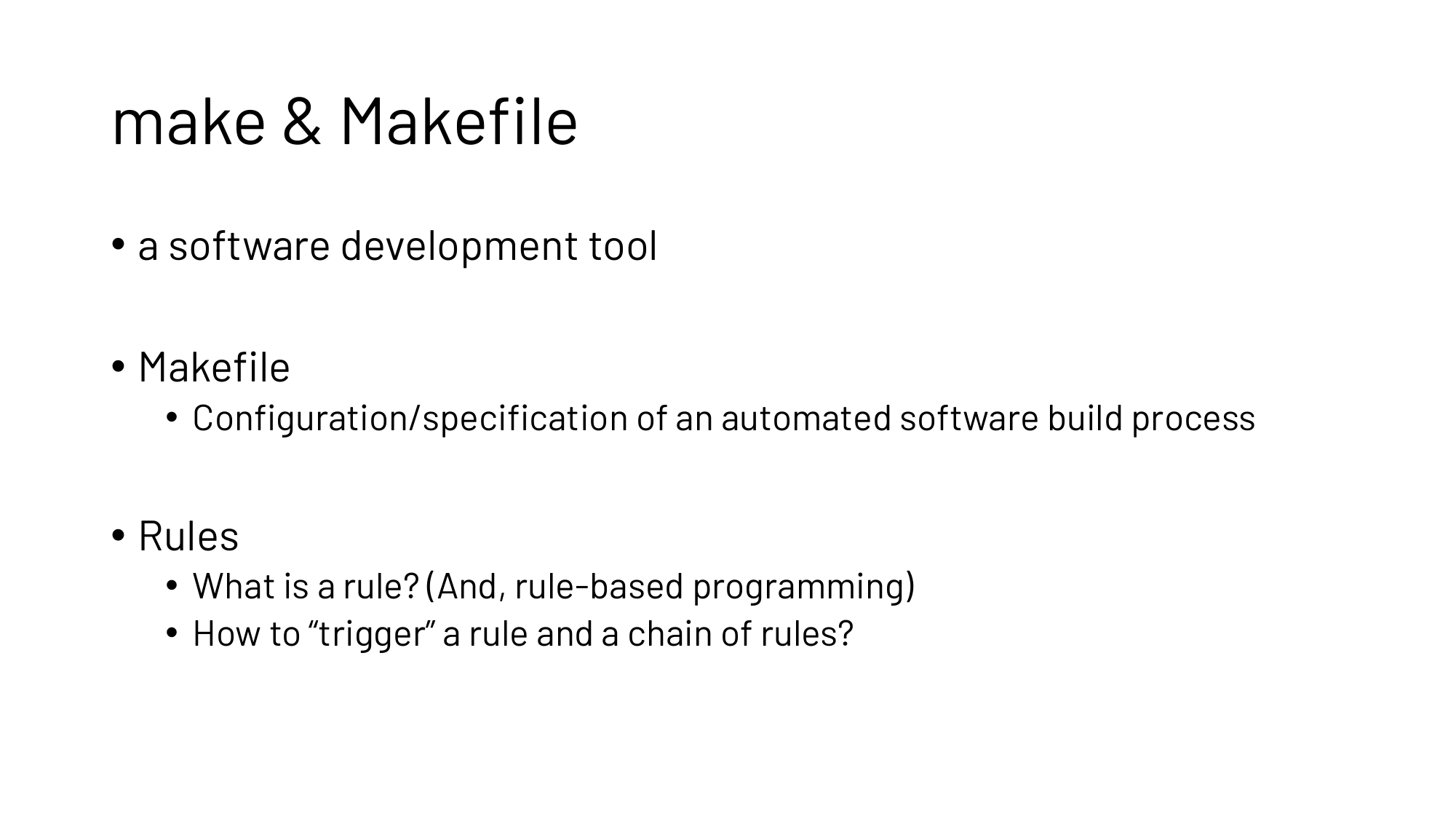

# make & Makefile
a software development tool

Makefile
Configuration/specification of an automated software build process

Rules
What is a rule? (And, rule-based programming)
How to “trigger” a rule and a chain of rules?